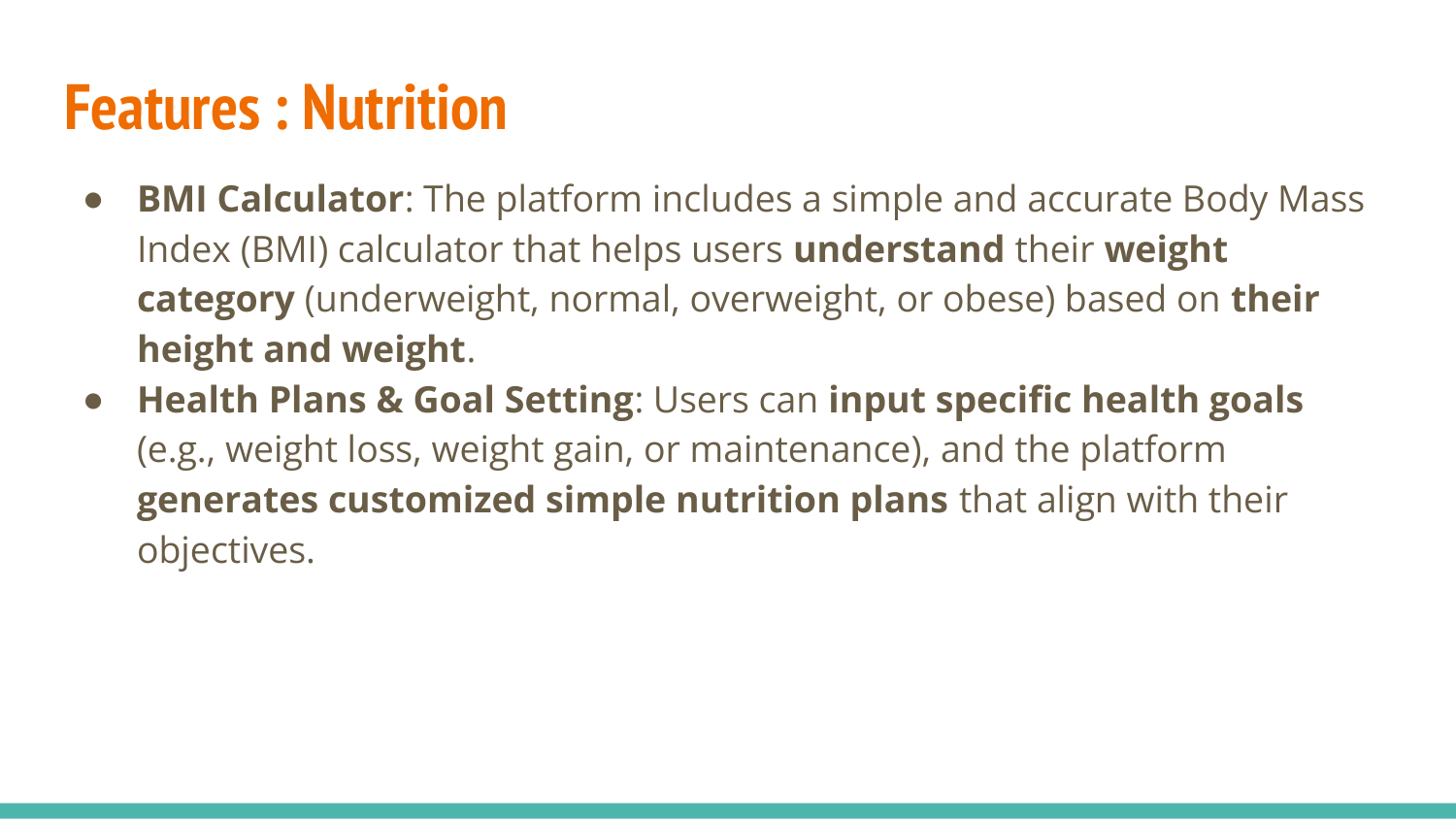

# Features : Nutrition
BMI Calculator: The platform includes a simple and accurate Body Mass Index (BMI) calculator that helps users understand their weight category (underweight, normal, overweight, or obese) based on their height and weight.
Health Plans & Goal Setting: Users can input specific health goals (e.g., weight loss, weight gain, or maintenance), and the platform generates customized simple nutrition plans that align with their objectives.